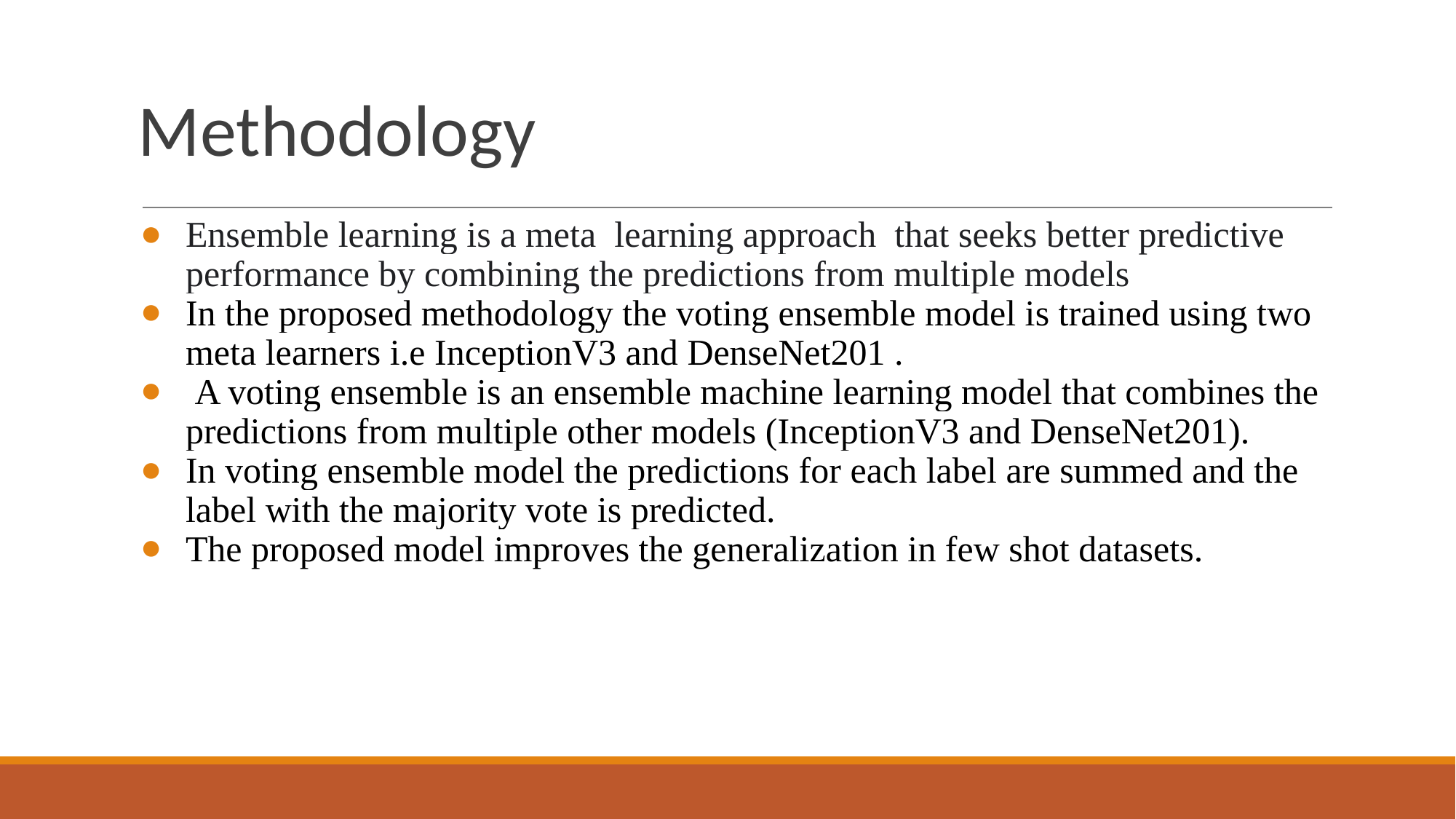

# Methodology
Ensemble learning is a meta  learning approach  that seeks better predictive performance by combining the predictions from multiple models
In the proposed methodology the voting ensemble model is trained using two meta learners i.e InceptionV3 and DenseNet201 .
 A voting ensemble is an ensemble machine learning model that combines the predictions from multiple other models (InceptionV3 and DenseNet201).
In voting ensemble model the predictions for each label are summed and the label with the majority vote is predicted.
The proposed model improves the generalization in few shot datasets.